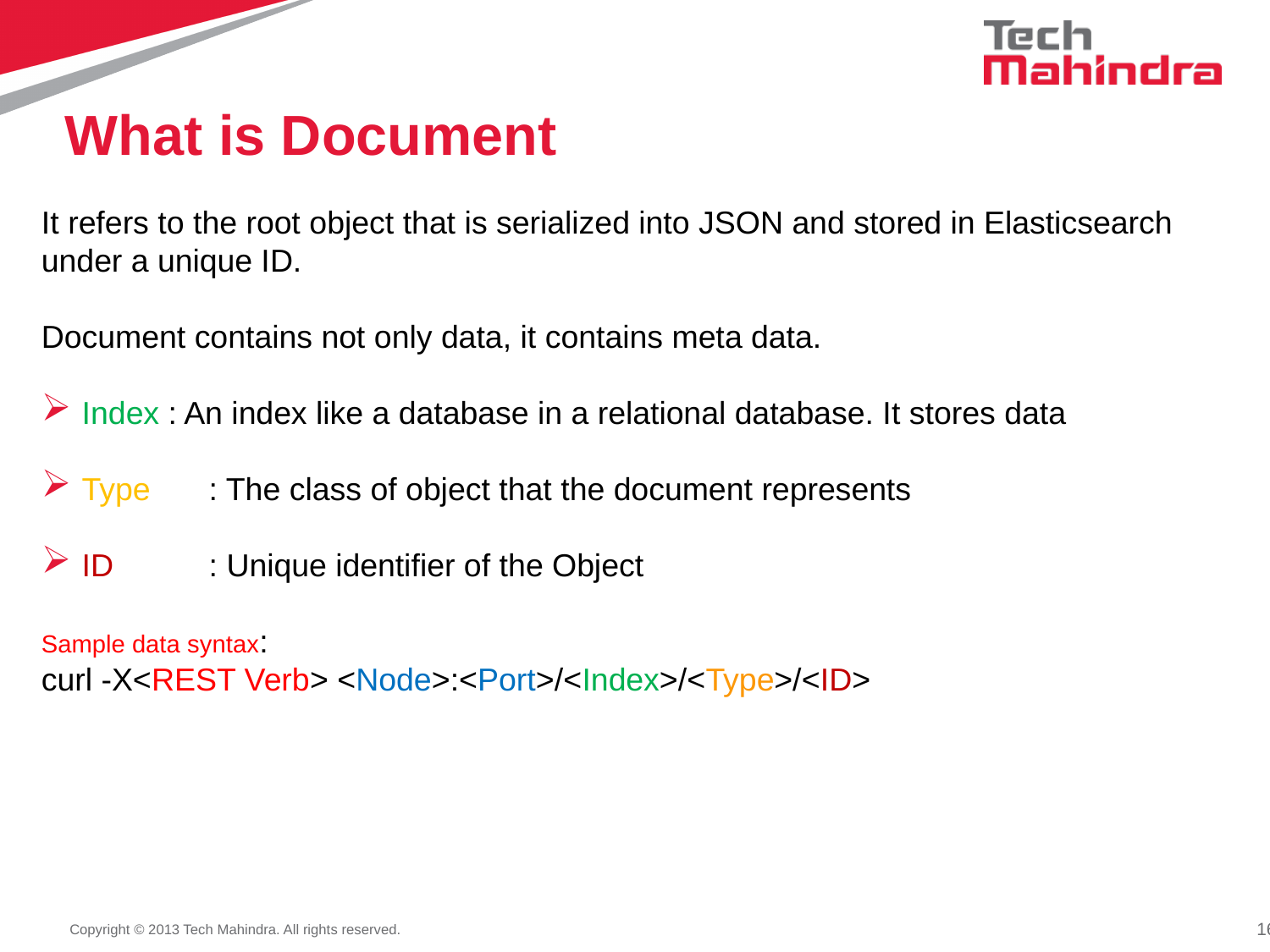

# What is Document
It refers to the root object that is serialized into JSON and stored in Elasticsearch under a unique ID.

Document contains not only data, it contains meta data.

Index : An index like a database in a relational database. It stores data

Type 	: The class of object that the document represents

ID	: Unique identifier of the Object

Sample data syntax:
curl -X<REST Verb> <Node>:<Port>/<Index>/<Type>/<ID>